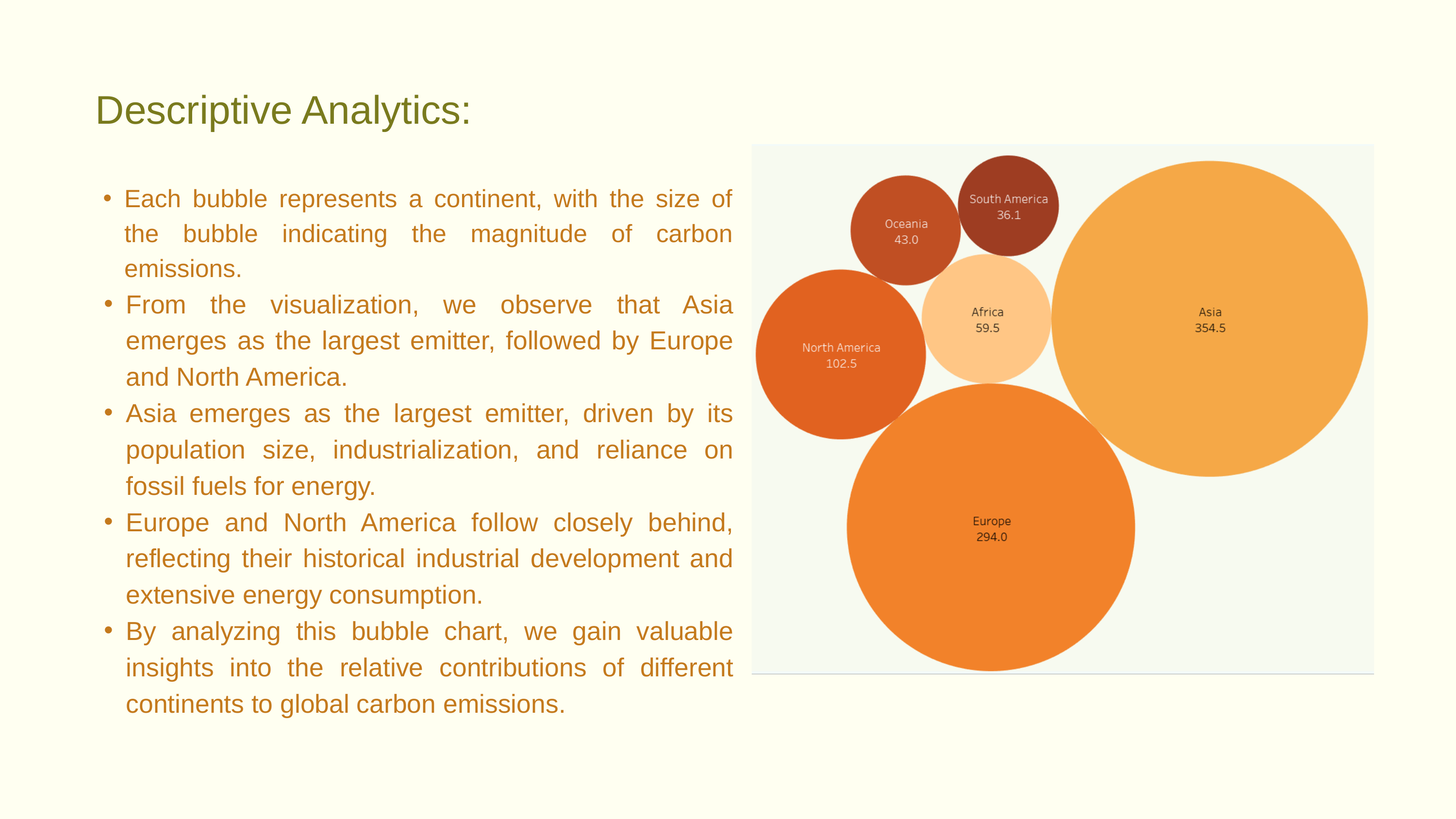

Descriptive Analytics:

Each bubble represents a continent, with the size of the bubble indicating the magnitude of carbon emissions.
From the visualization, we observe that Asia emerges as the largest emitter, followed by Europe and North America.
Asia emerges as the largest emitter, driven by its population size, industrialization, and reliance on fossil fuels for energy.
Europe and North America follow closely behind, reflecting their historical industrial development and extensive energy consumption.
By analyzing this bubble chart, we gain valuable insights into the relative contributions of different continents to global carbon emissions.